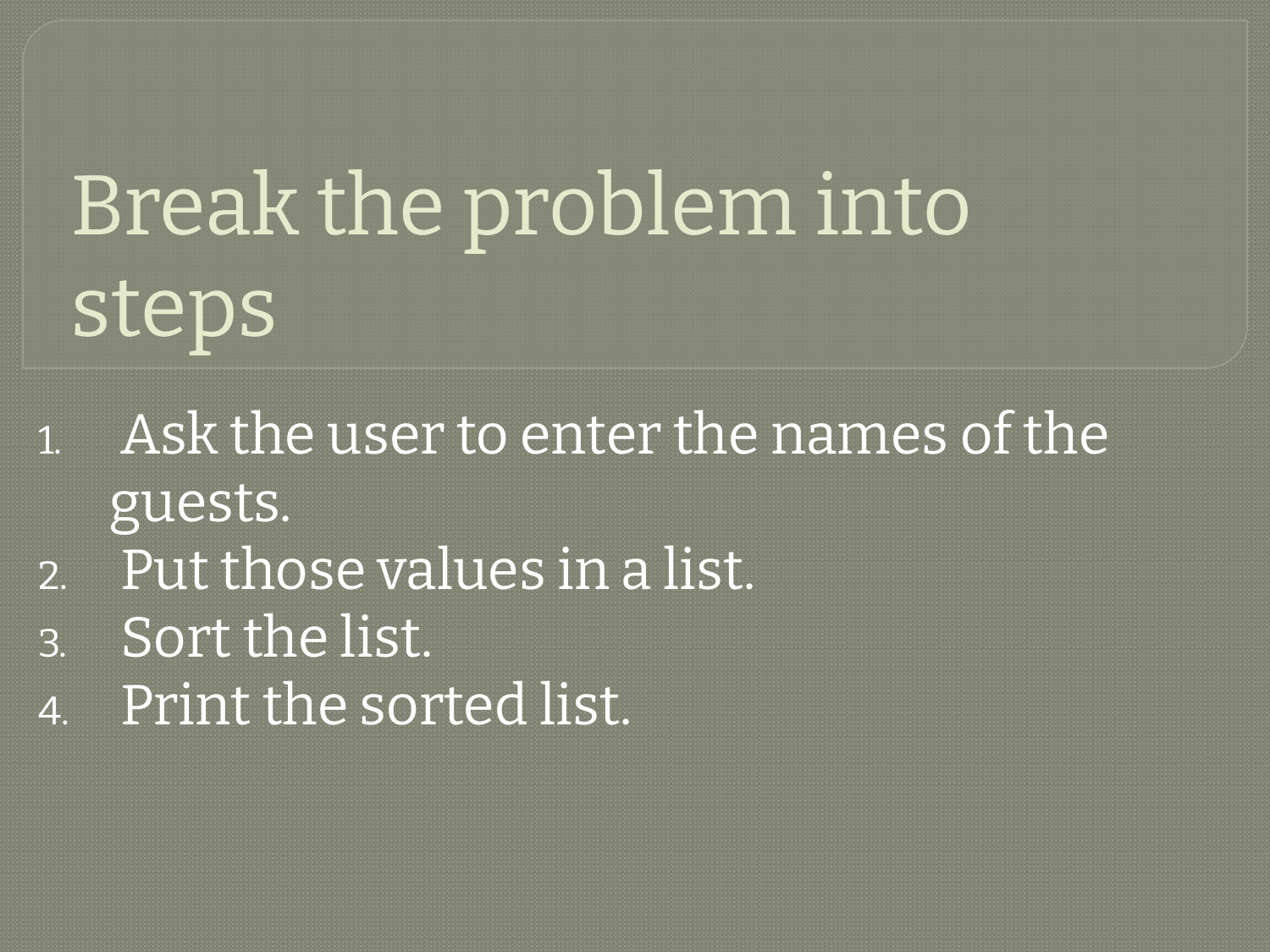

# Break the problem into steps
 Ask the user to enter the names of the guests.
 Put those values in a list.
 Sort the list.
 Print the sorted list.